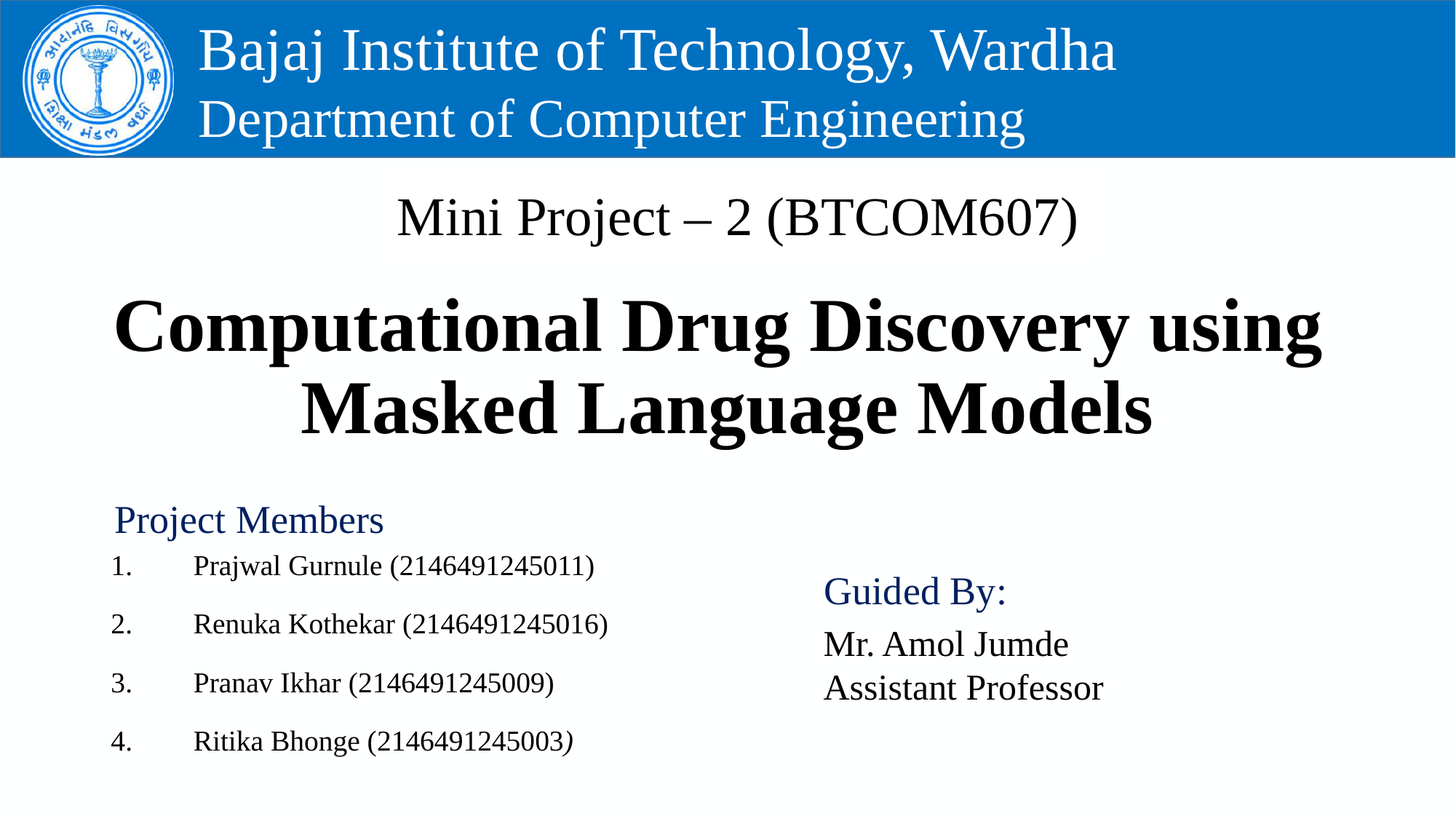

Mini Project – 2 (BTCOM607)
# Computational Drug Discovery using Masked Language Models
Prajwal Gurnule (2146491245011)
Renuka Kothekar (2146491245016)
Pranav Ikhar (2146491245009)
Ritika Bhonge (2146491245003)
Mr. Amol Jumde
Assistant Professor